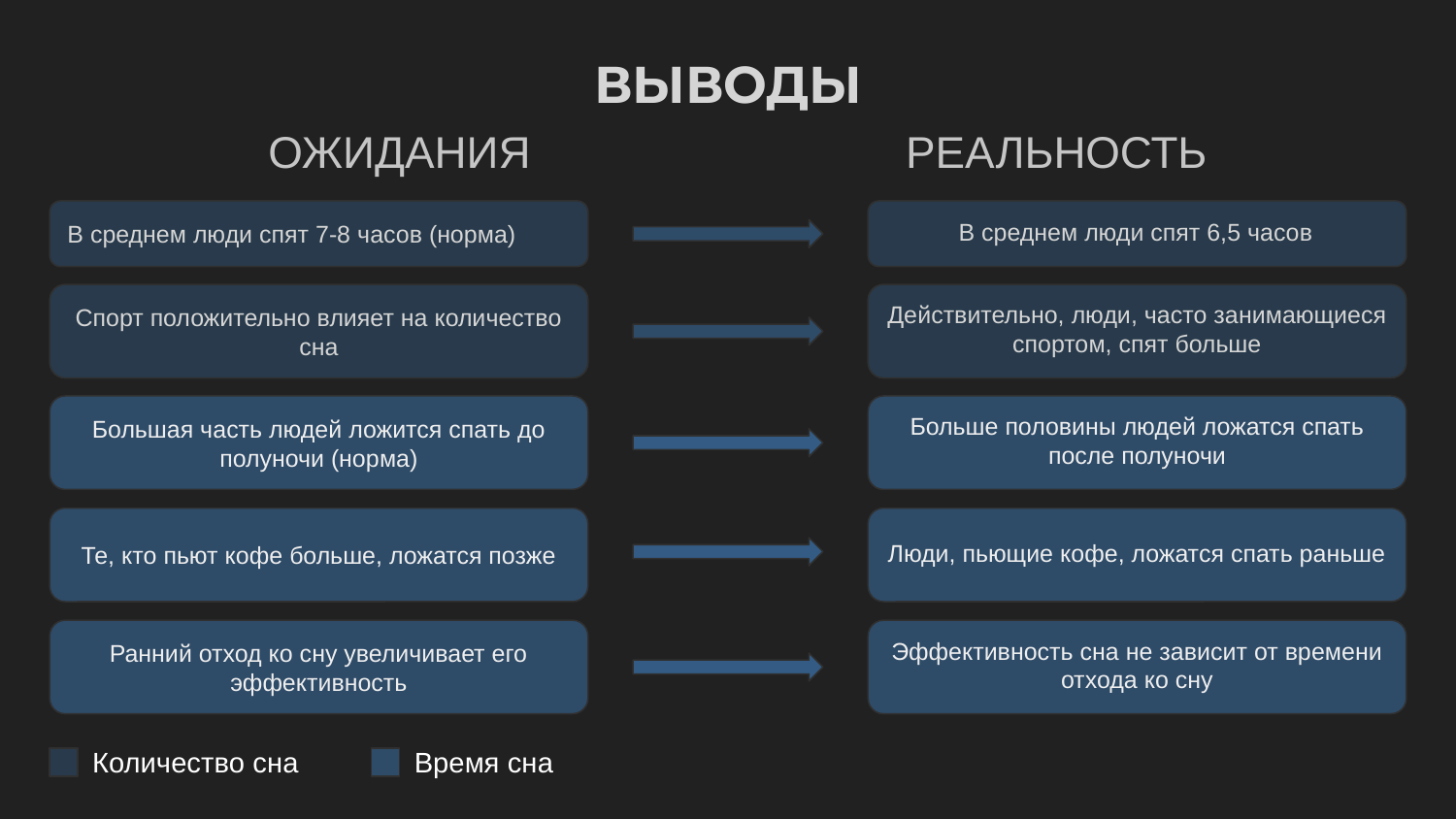

# ВЫВОДЫ
ОЖИДАНИЯ
РЕАЛЬНОСТЬ
В среднем люди спят 7-8 часов (норма)

В среднем люди спят 6,5 часов

Спорт положительно влияет на количество сна

Действительно, люди, часто занимающиеся спортом, спят больше

Большая часть людей ложится спать до полуночи (норма)

Больше половины людей ложатся спать после полуночи

Те, кто пьют кофе больше, ложатся позже

Люди, пьющие кофе, ложатся спать раньше

Ранний отход ко сну увеличивает его эффективность

Эффективность сна не зависит от времени отхода ко сну

Количество сна
Время сна